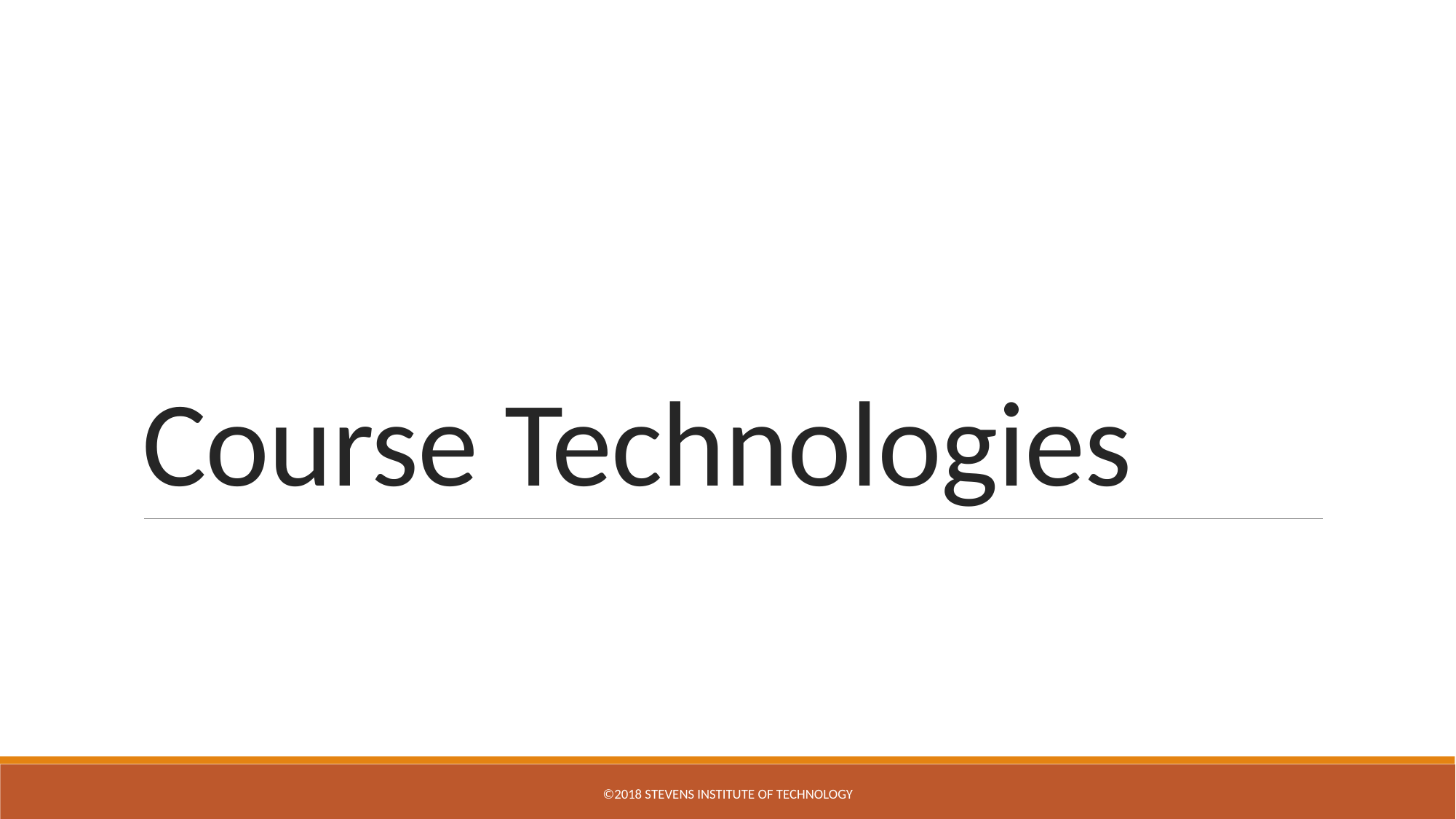

# Course Technologies

©2018 STEVENS INSTITUTE OF TECHNOLOGY